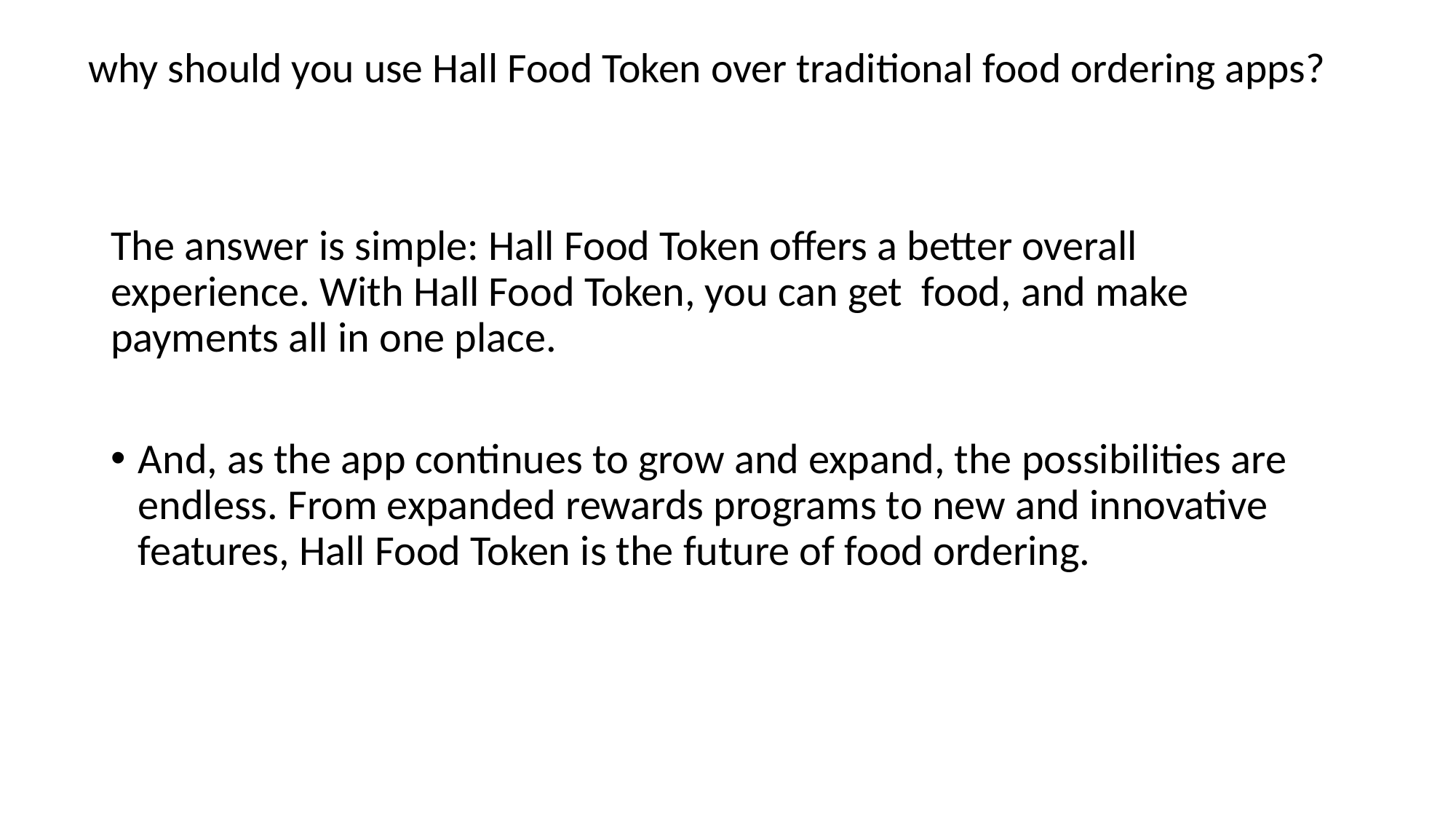

# why should you use Hall Food Token over traditional food ordering apps?
The answer is simple: Hall Food Token offers a better overall experience. With Hall Food Token, you can get  food, and make payments all in one place.

And, as the app continues to grow and expand, the possibilities are endless. From expanded rewards programs to new and innovative features, Hall Food Token is the future of food ordering.